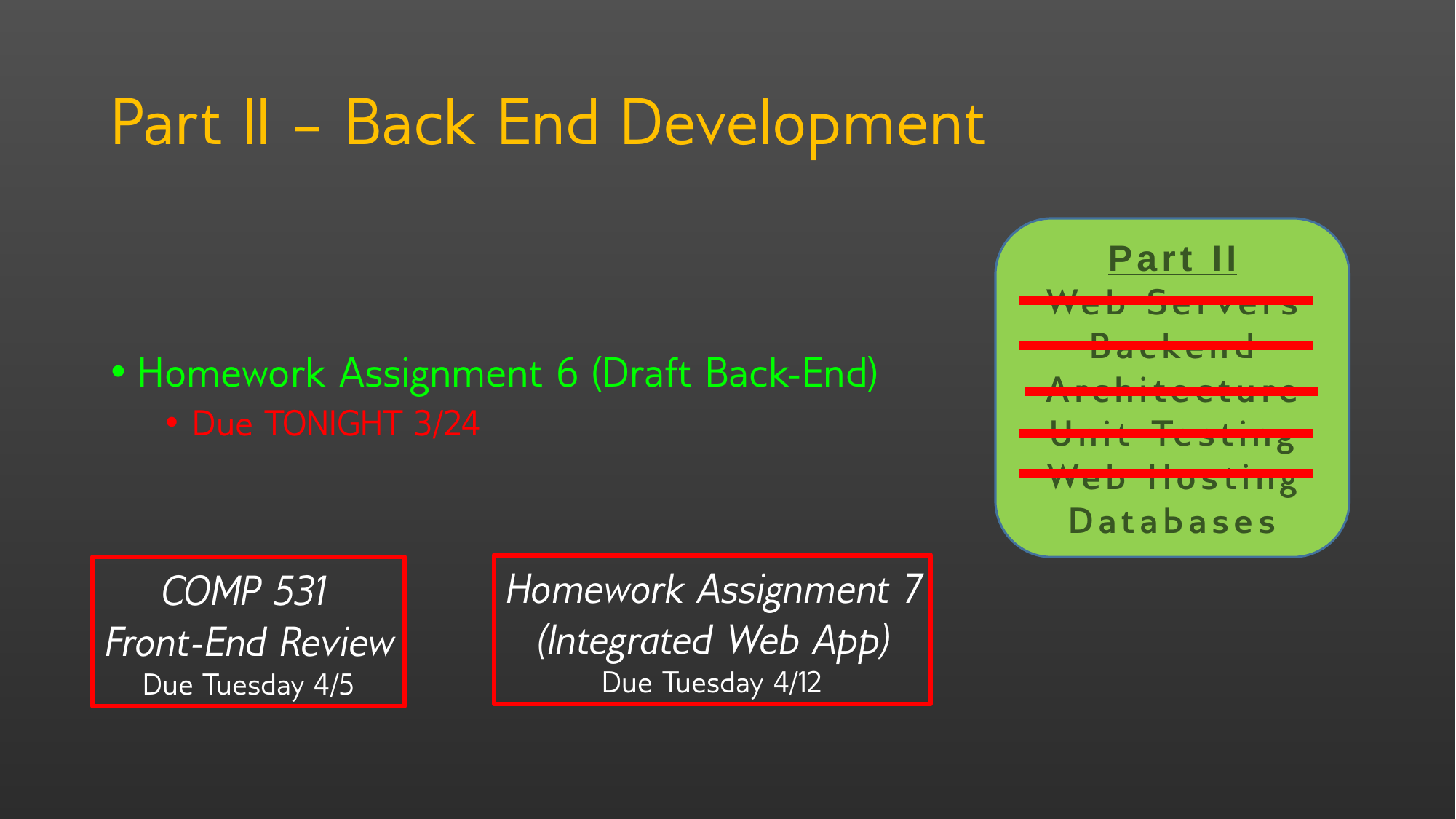

# Part II – Back End Development

Homework Assignment 6 (Draft Back-End)
Due TONIGHT 3/24
Part II
Web Servers
Backend
Architecture
Unit Testing
Web Hosting
Databases
Homework Assignment 7
(Integrated Web App)
Due Tuesday 4/12
COMP 531
Front-End Review
Due Tuesday 4/5